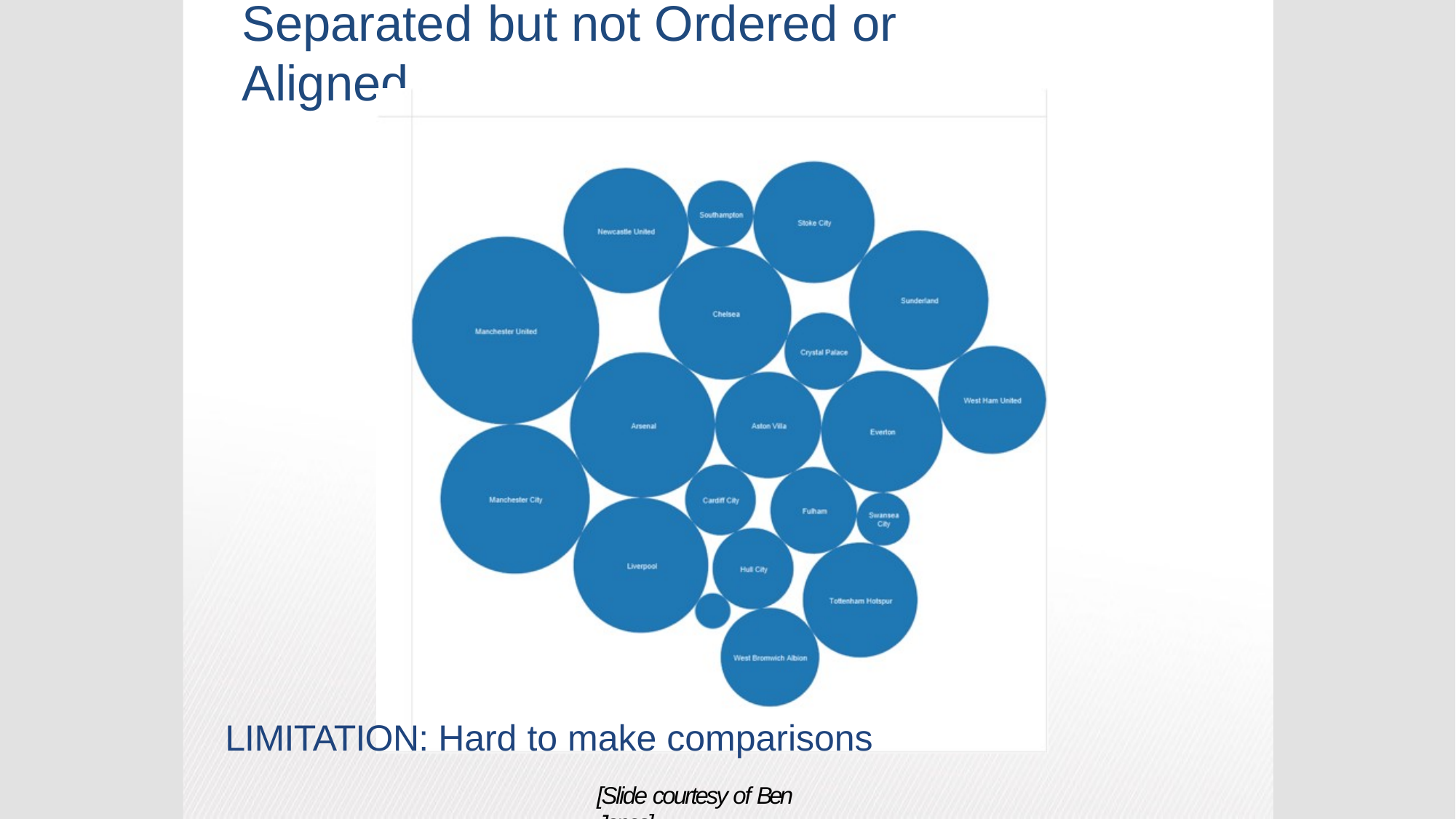

# Separated	but not Ordered	or Aligned

LIMITATION: Hard to make comparisons
[Slide courtesy of Ben Jones]